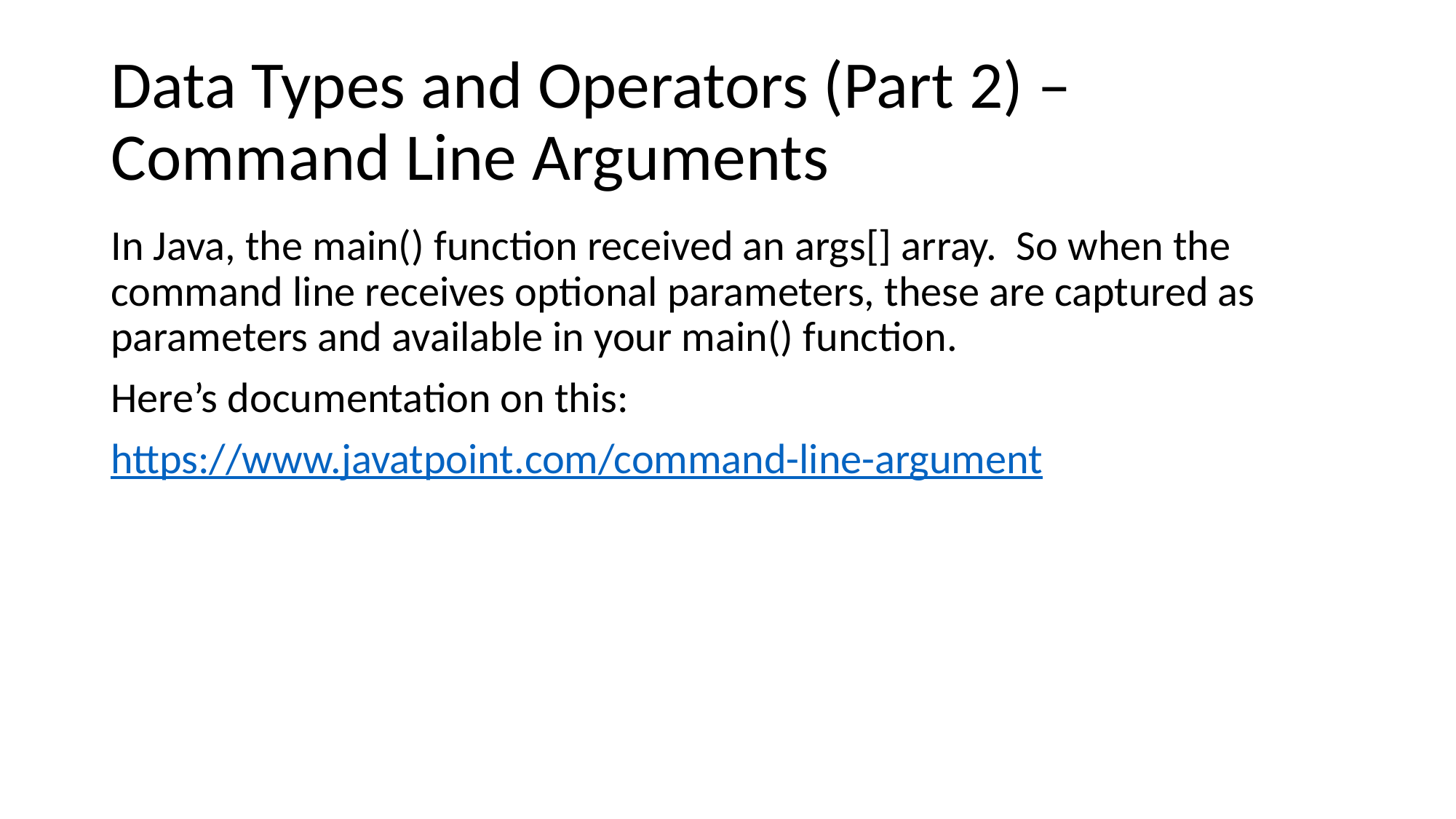

# Data Types and Operators (Part 2) – Command Line Arguments
In Java, the main() function received an args[] array.  So when the command line receives optional parameters, these are captured as parameters and available in your main() function.
Here’s documentation on this:
https://www.javatpoint.com/command-line-argument